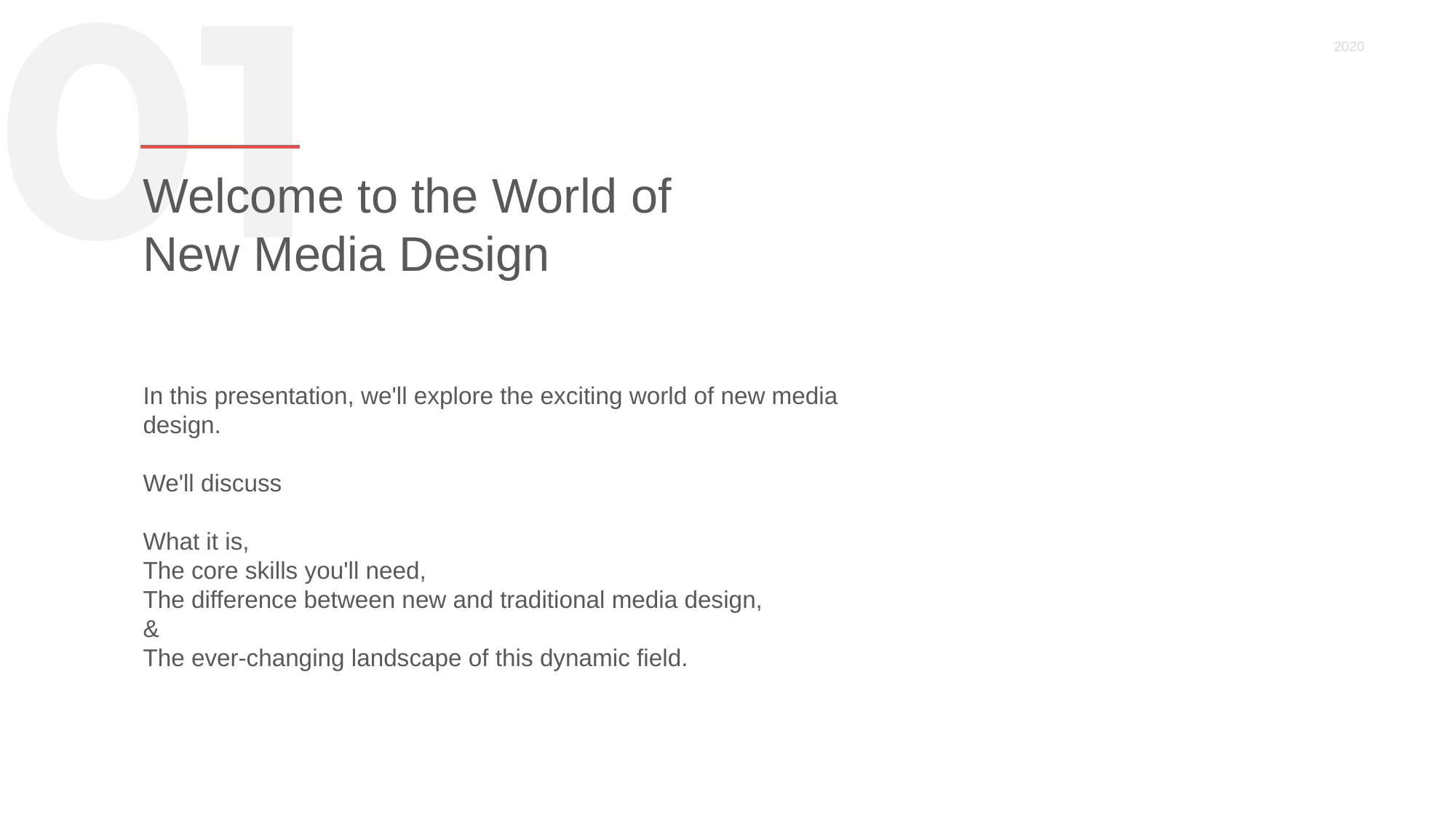

01
2020
Welcome to the World of New Media Design
In this presentation, we'll explore the exciting world of new media design.
We'll discuss
What it is,
The core skills you'll need,
The difference between new and traditional media design,
&
The ever-changing landscape of this dynamic field.